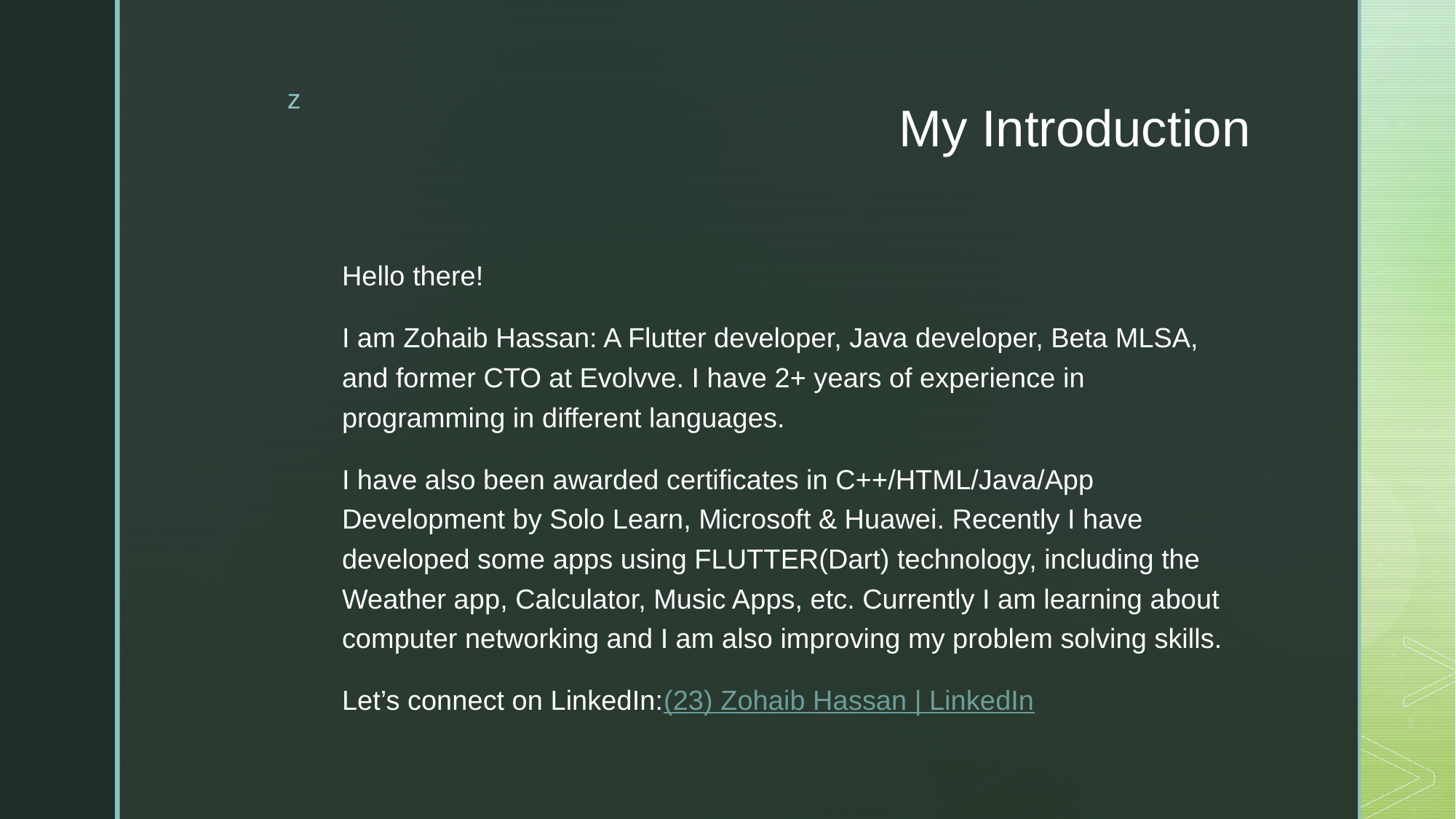

# My Introduction
Hello there!
I am Zohaib Hassan: A Flutter developer, Java developer, Beta MLSA, and former CTO at Evolvve. I have 2+ years of experience in programming in different languages.
I have also been awarded certificates in C++/HTML/Java/App Development by Solo Learn, Microsoft & Huawei. Recently I have developed some apps using FLUTTER(Dart) technology, including the Weather app, Calculator, Music Apps, etc. Currently I am learning about computer networking and I am also improving my problem solving skills.
Let’s connect on LinkedIn:(23) Zohaib Hassan | LinkedIn